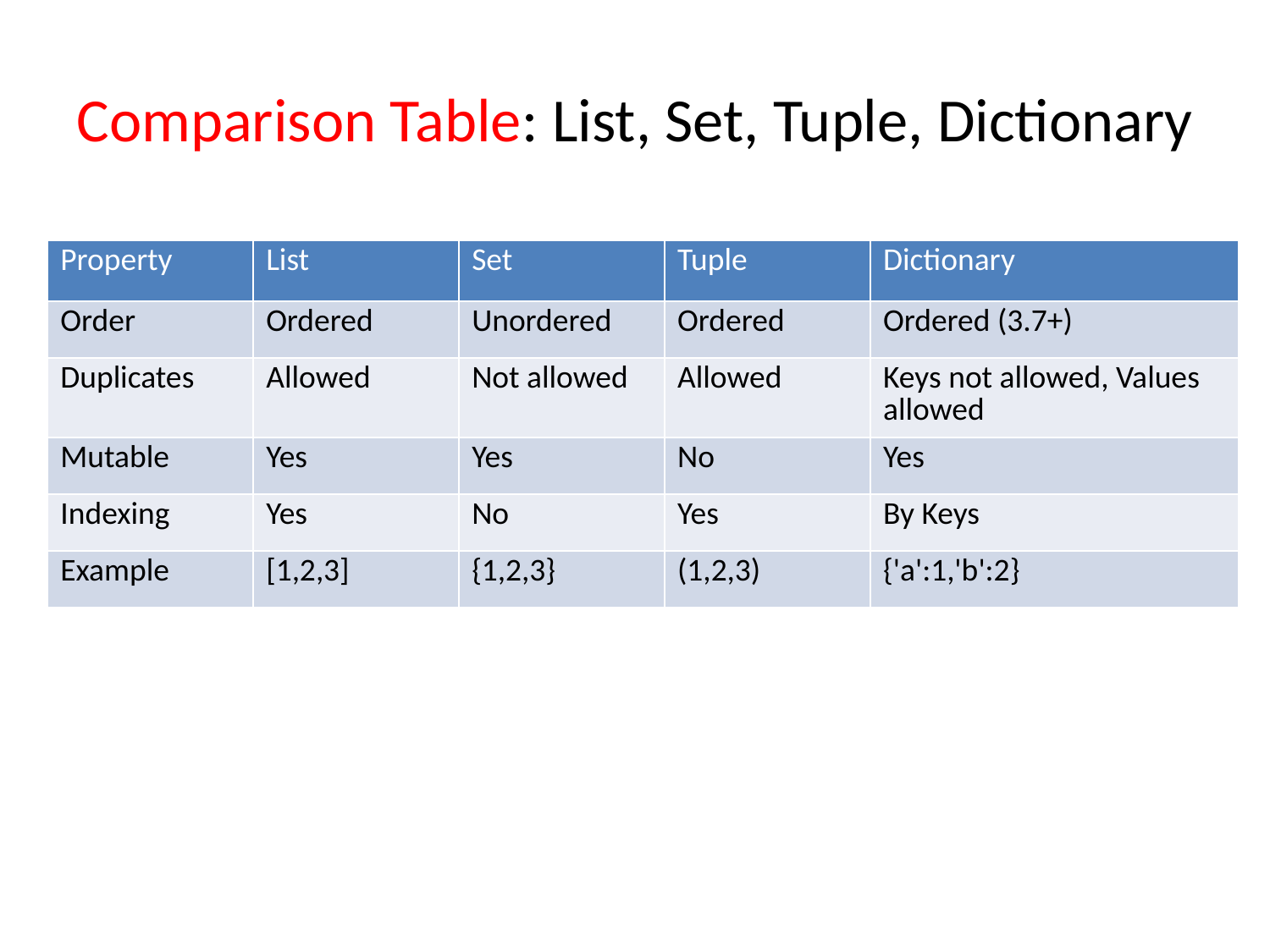

# Comparison Table: List, Set, Tuple, Dictionary
| Property | List | Set | Tuple | Dictionary |
| --- | --- | --- | --- | --- |
| Order | Ordered | Unordered | Ordered | Ordered (3.7+) |
| Duplicates | Allowed | Not allowed | Allowed | Keys not allowed, Values allowed |
| Mutable | Yes | Yes | No | Yes |
| Indexing | Yes | No | Yes | By Keys |
| Example | [1,2,3] | {1,2,3} | (1,2,3) | {'a':1,'b':2} |